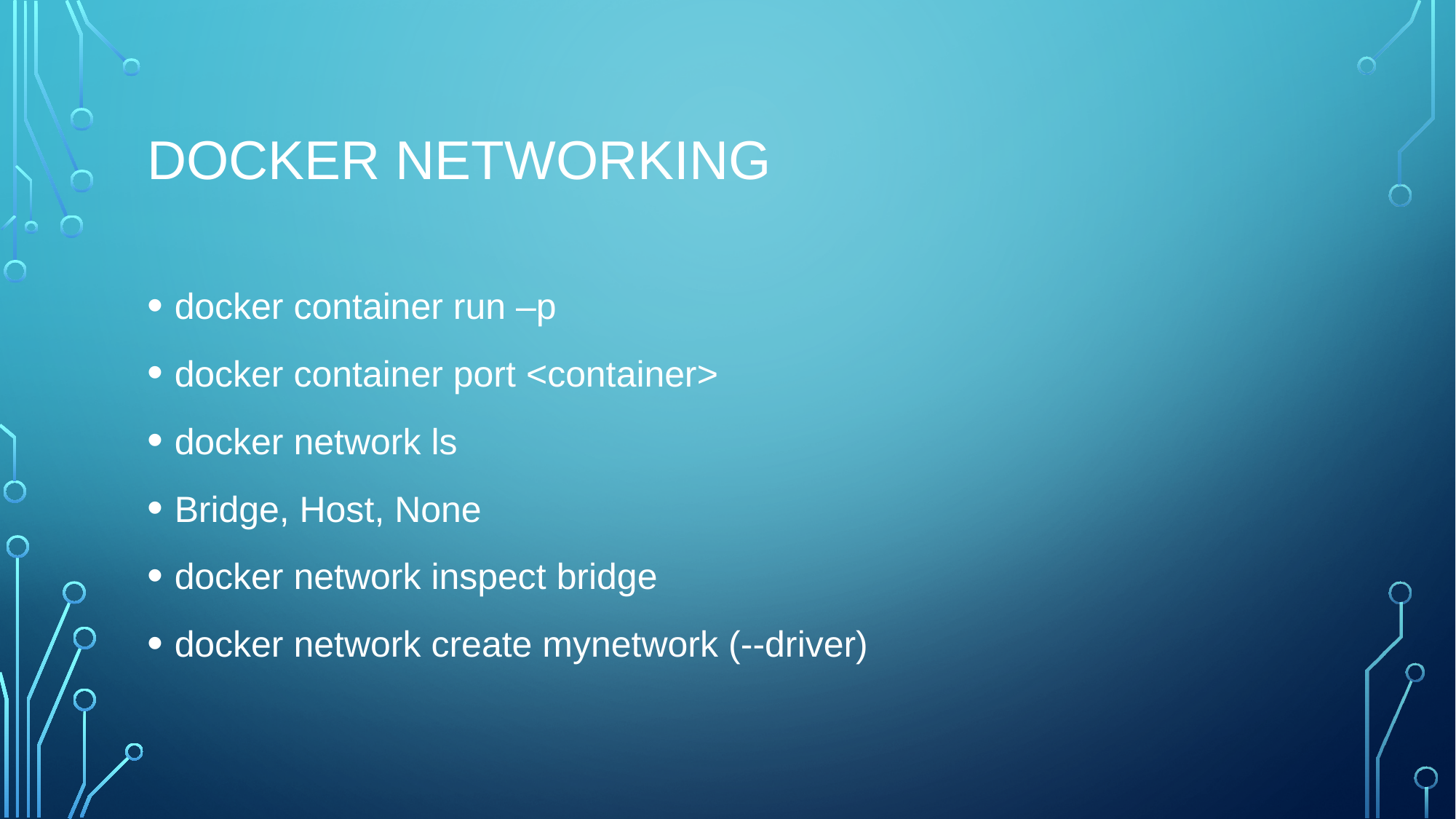

# Docker NETWORKING
docker container run –p
docker container port <container>
docker network ls
Bridge, Host, None
docker network inspect bridge
docker network create mynetwork (--driver)